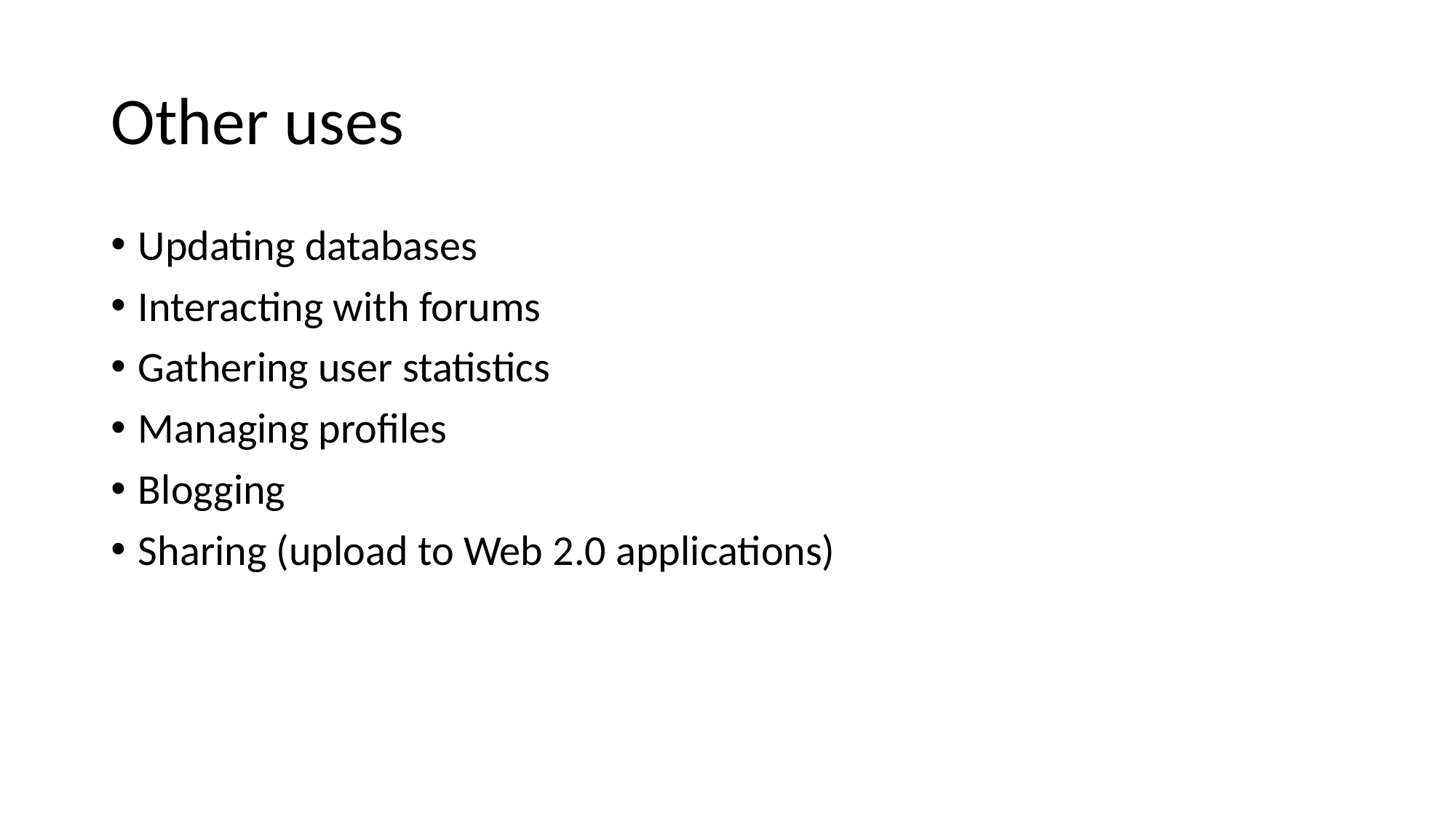

# Other uses
Updating databases
Interacting with forums
Gathering user statistics
Managing profiles
Blogging
Sharing (upload to Web 2.0 applications)